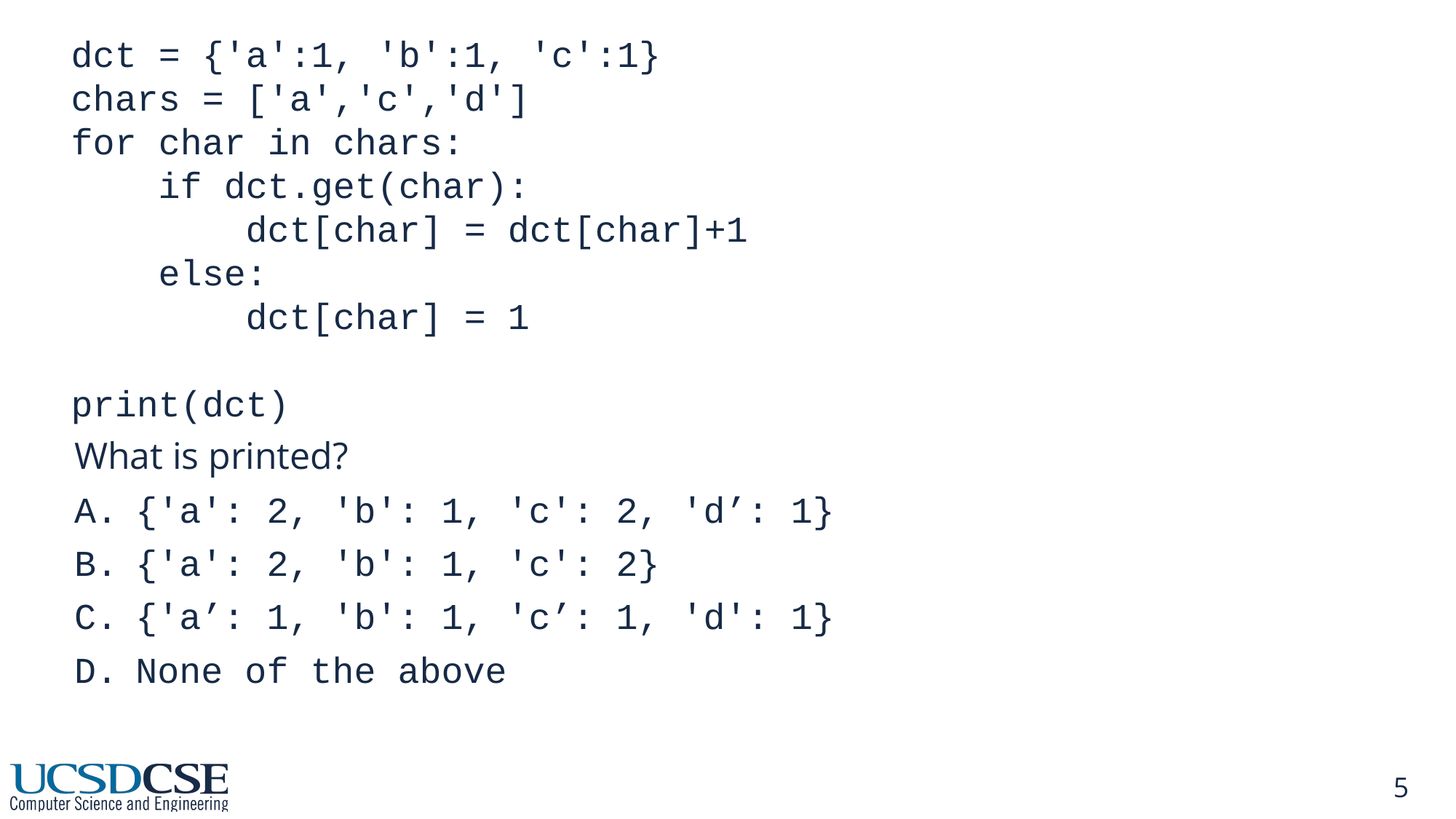

dct = {'a':1, 'b':1, 'c':1}
chars = ['a','c','d']
for char in chars:
    if dct.get(char):
        dct[char] = dct[char]+1
    else:
        dct[char] = 1

print(dct)
What is printed?
{'a': 2, 'b': 1, 'c': 2, 'd’: 1}
{'a': 2, 'b': 1, 'c': 2}
{'a’: 1, 'b': 1, 'c’: 1, 'd': 1}
None of the above